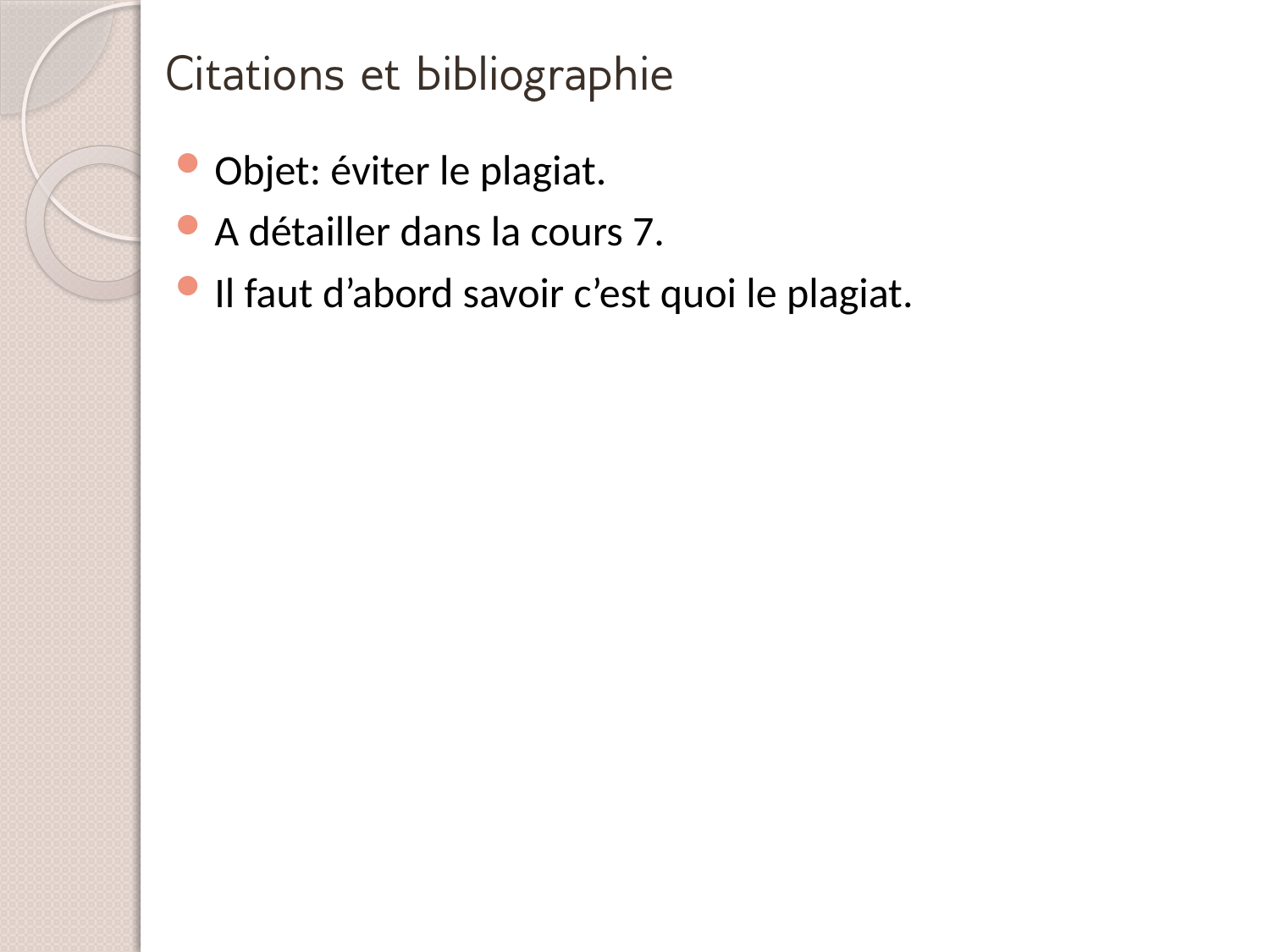

# Citations et bibliographie
Objet: éviter le plagiat.
A détailler dans la cours 7.
Il faut d’abord savoir c’est quoi le plagiat.